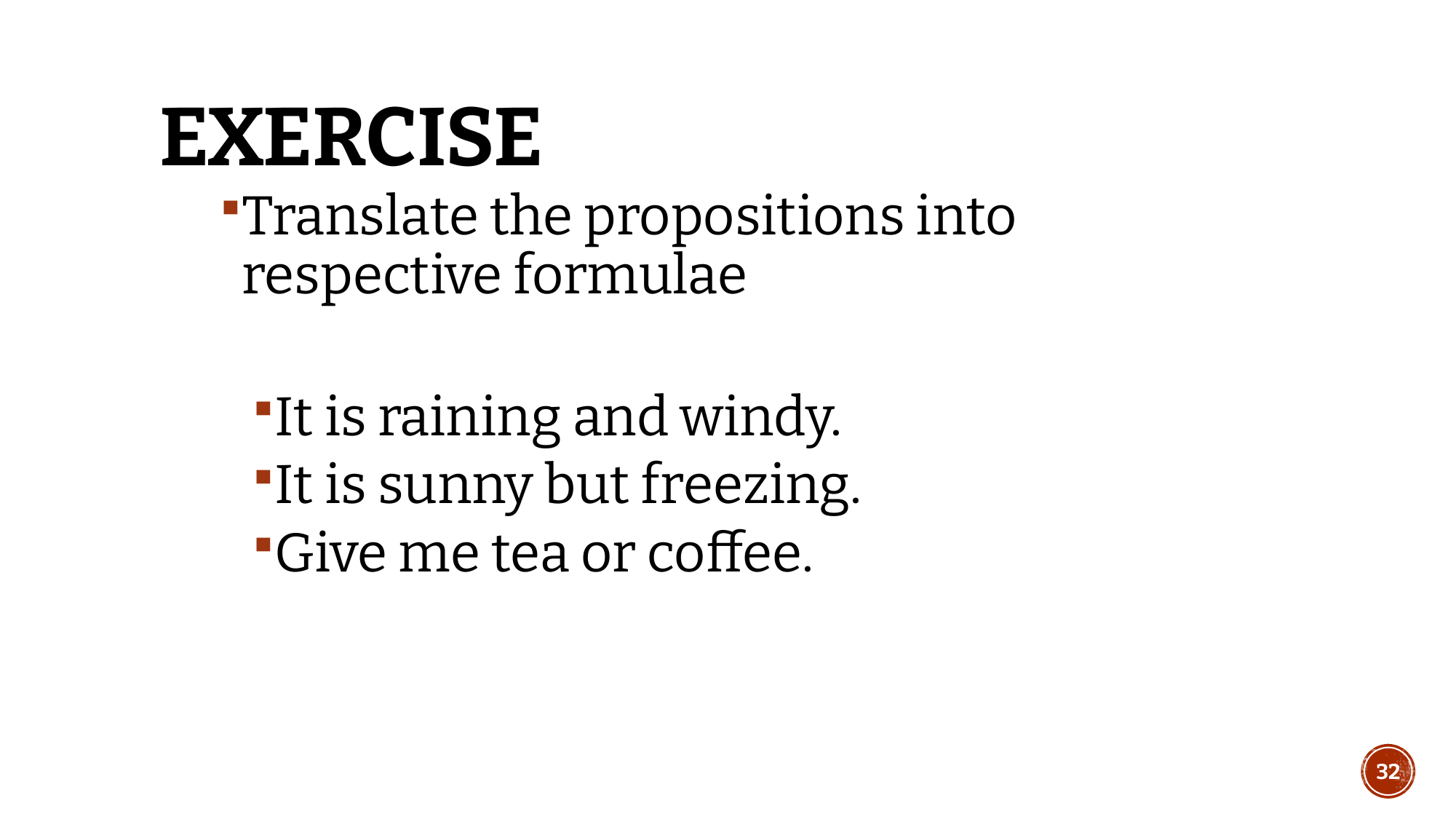

# Exercise
Translate the propositions into respective formulae

It is raining and windy.
It is sunny but freezing.
Give me tea or coffee.
32